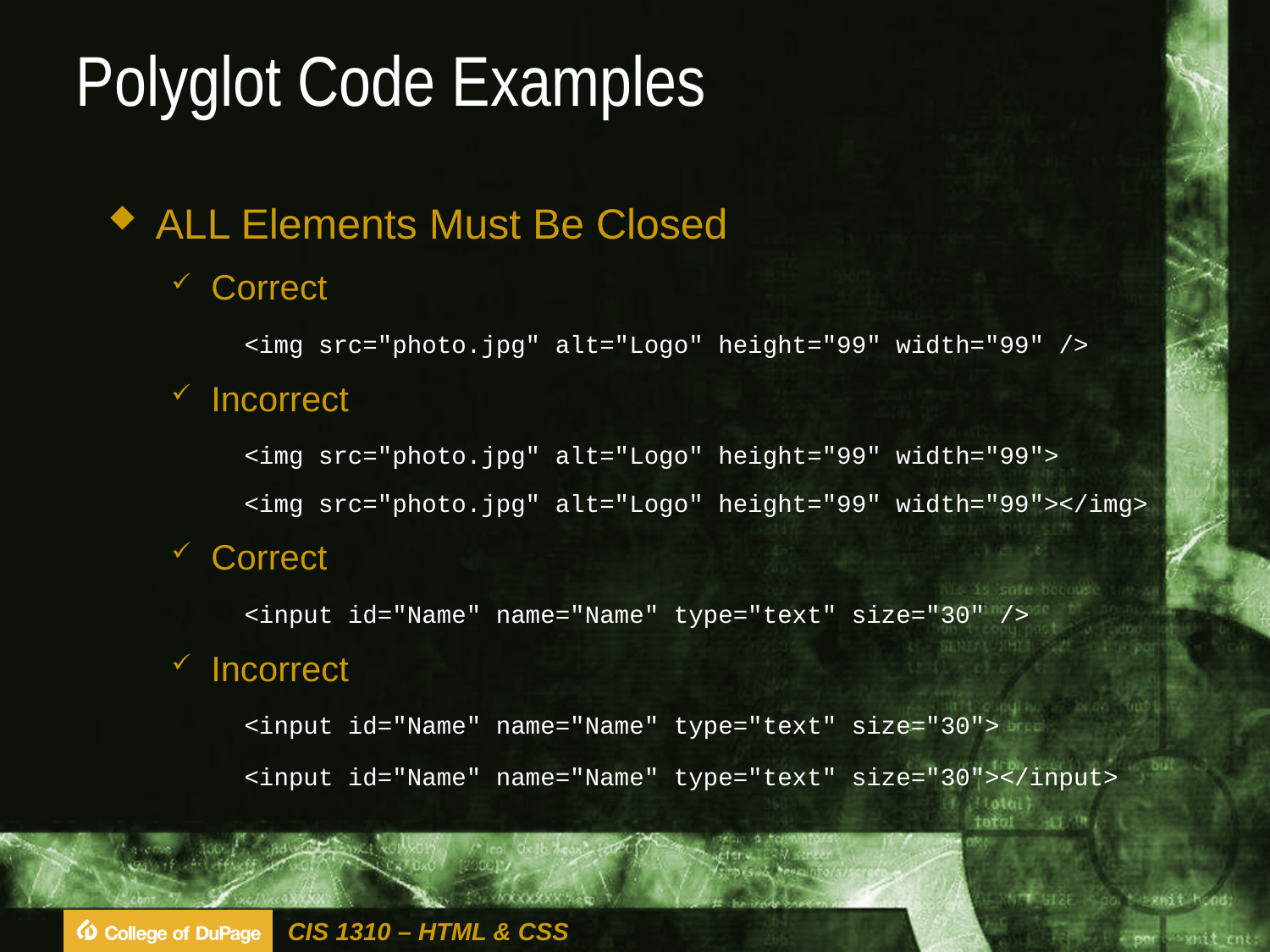

# Polyglot Code Examples
ALL Elements Must Be Closed
Correct
	<img src="photo.jpg" alt="Logo" height="99" width="99" />
Incorrect
	<img src="photo.jpg" alt="Logo" height="99" width="99">
	<img src="photo.jpg" alt="Logo" height="99" width="99"></img>
Correct
	<input id="Name" name="Name" type="text" size="30" />
Incorrect
	<input id="Name" name="Name" type="text" size="30">
	<input id="Name" name="Name" type="text" size="30"></input>